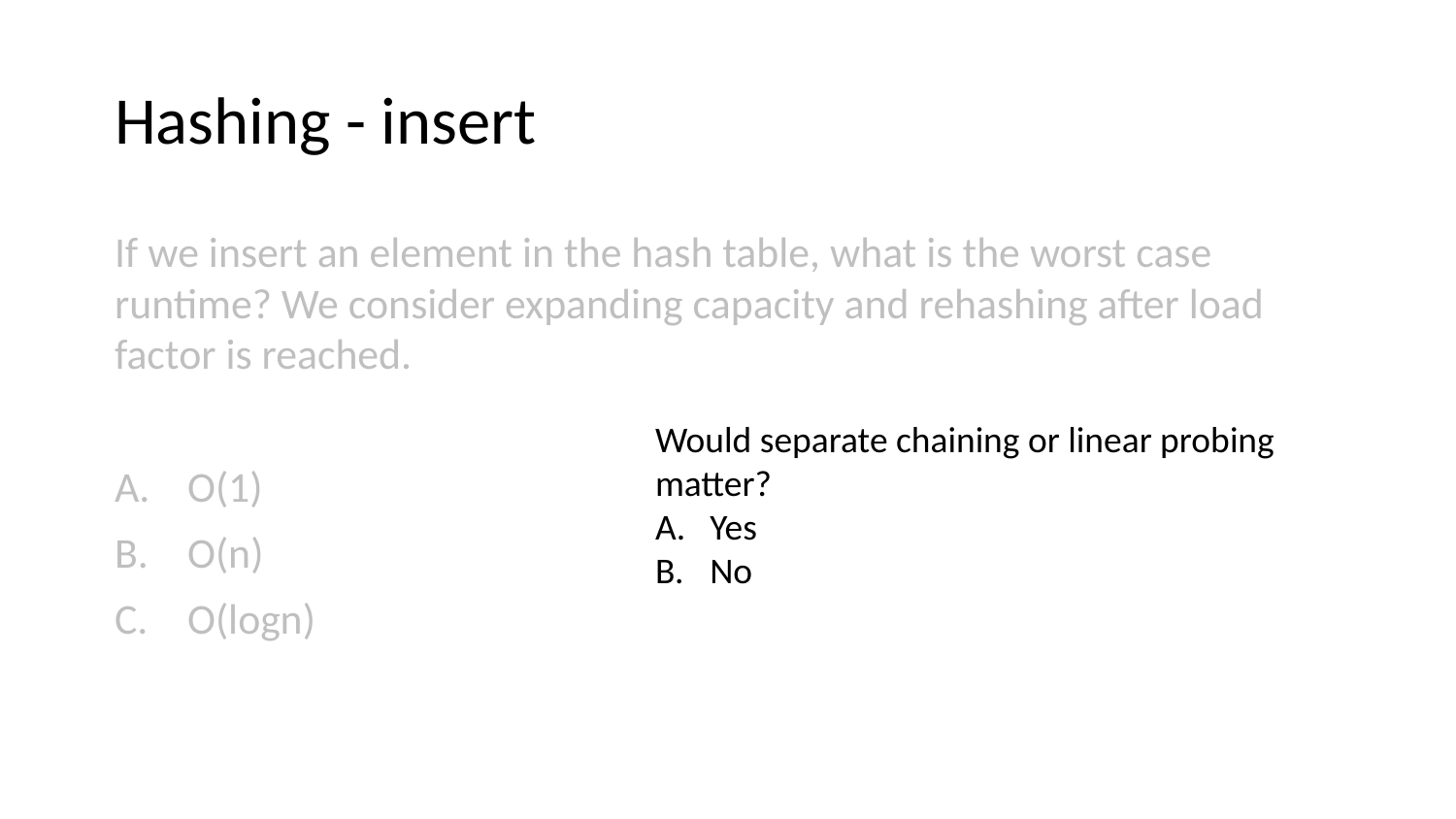

# Hashing - insert
If we insert an element in the hash table, what is the worst case runtime? We consider expanding capacity and rehashing after load factor is reached.

O(1)
O(n)
O(logn)
Would separate chaining or linear probing
matter?
Yes
No